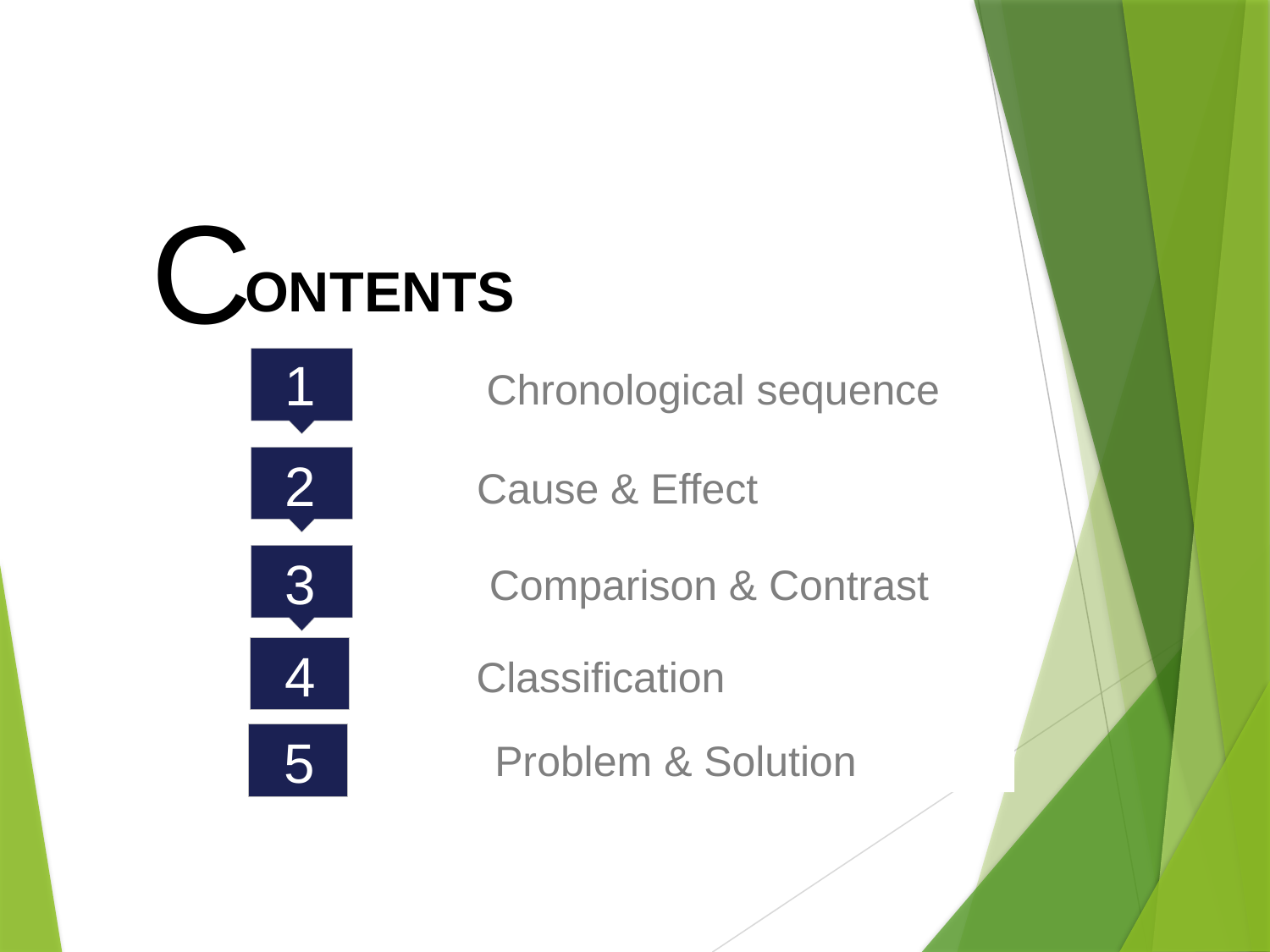

C
 ONTENTS
1

Chronological sequence
2

Cause & Effect
3

Comparison & Contrast
4

Classification

5

Problem & Solution